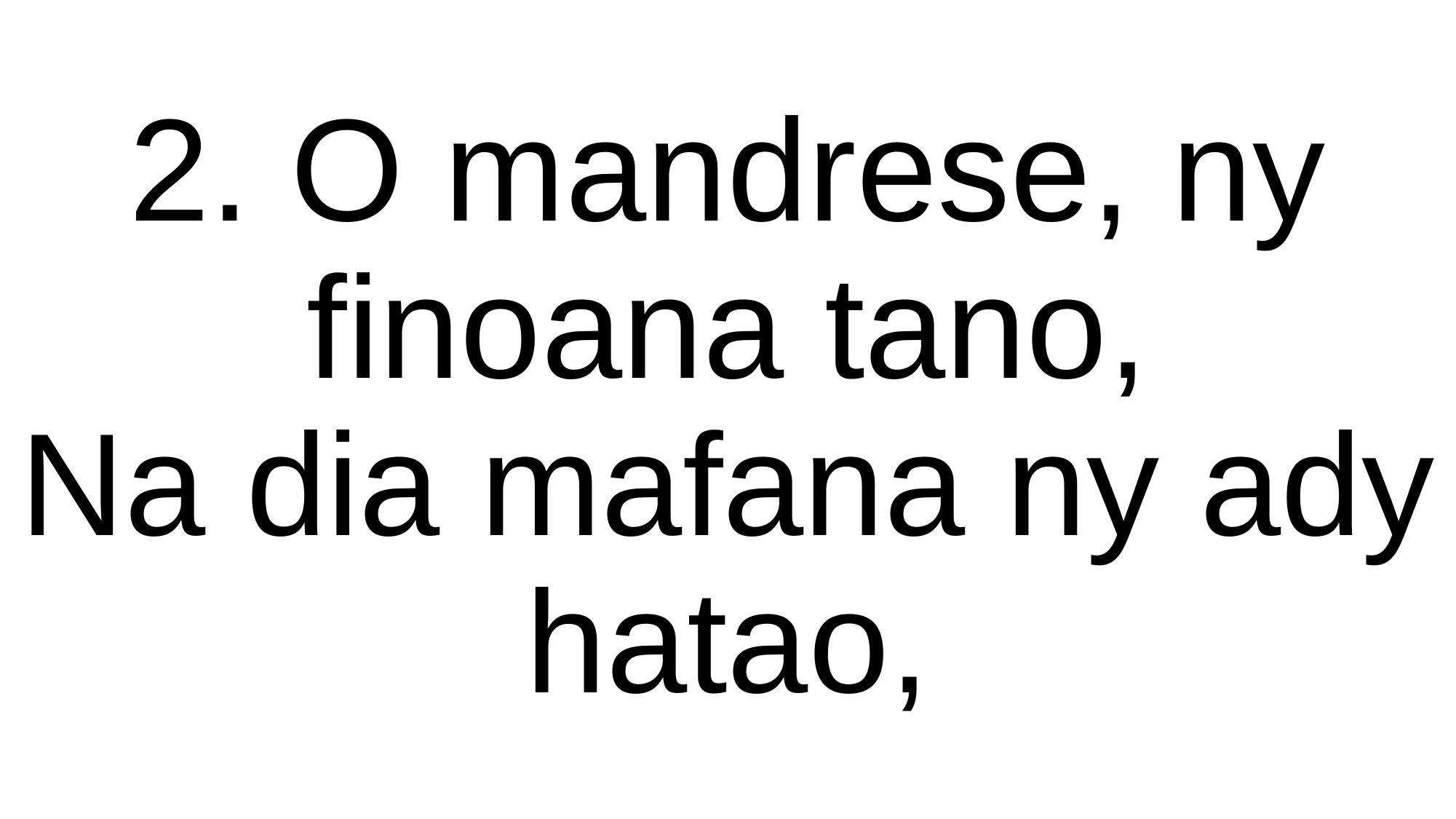

2. O mandrese, ny finoana tano,
Na dia mafana ny ady hatao,